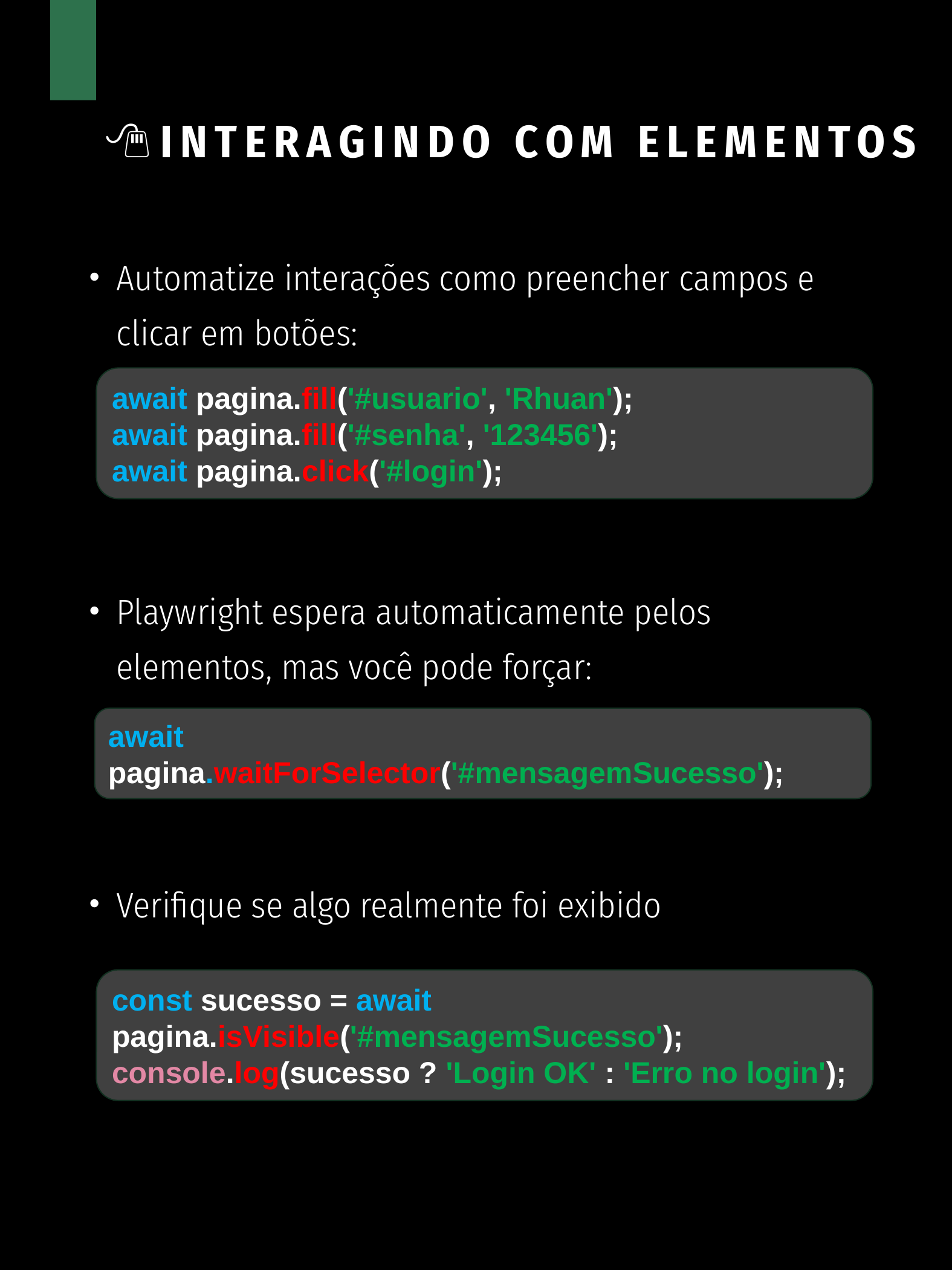

# 🖱️INTERAGINDO COM ELEMENTOS
Automatize interações como preencher campos e clicar em botões:
await pagina.fill('#usuario', 'Rhuan');
await pagina.fill('#senha', '123456');
await pagina.click('#login');
Playwright espera automaticamente pelos elementos, mas você pode forçar:
await pagina.waitForSelector('#mensagemSucesso');
Verifique se algo realmente foi exibido
const sucesso = await pagina.isVisible('#mensagemSucesso');
console.log(sucesso ? 'Login OK' : 'Erro no login');